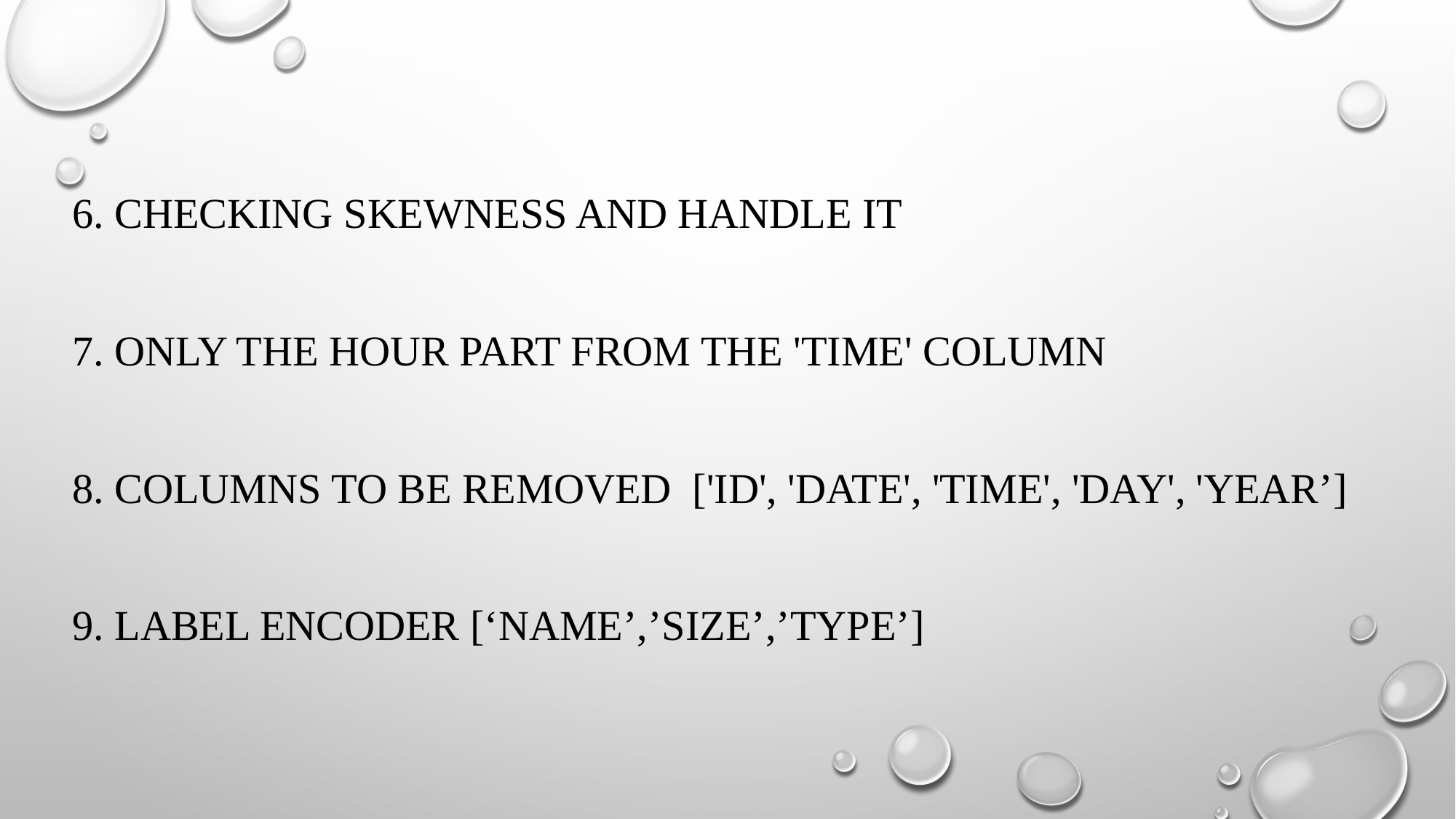

# 6. checking skewness and handle it 7. only the hour part from the 'time' column 8. Columns to be removed  ['id', 'date', 'time', 'day', 'year’] 9. Label Encoder [‘name’,’size’,’type’]